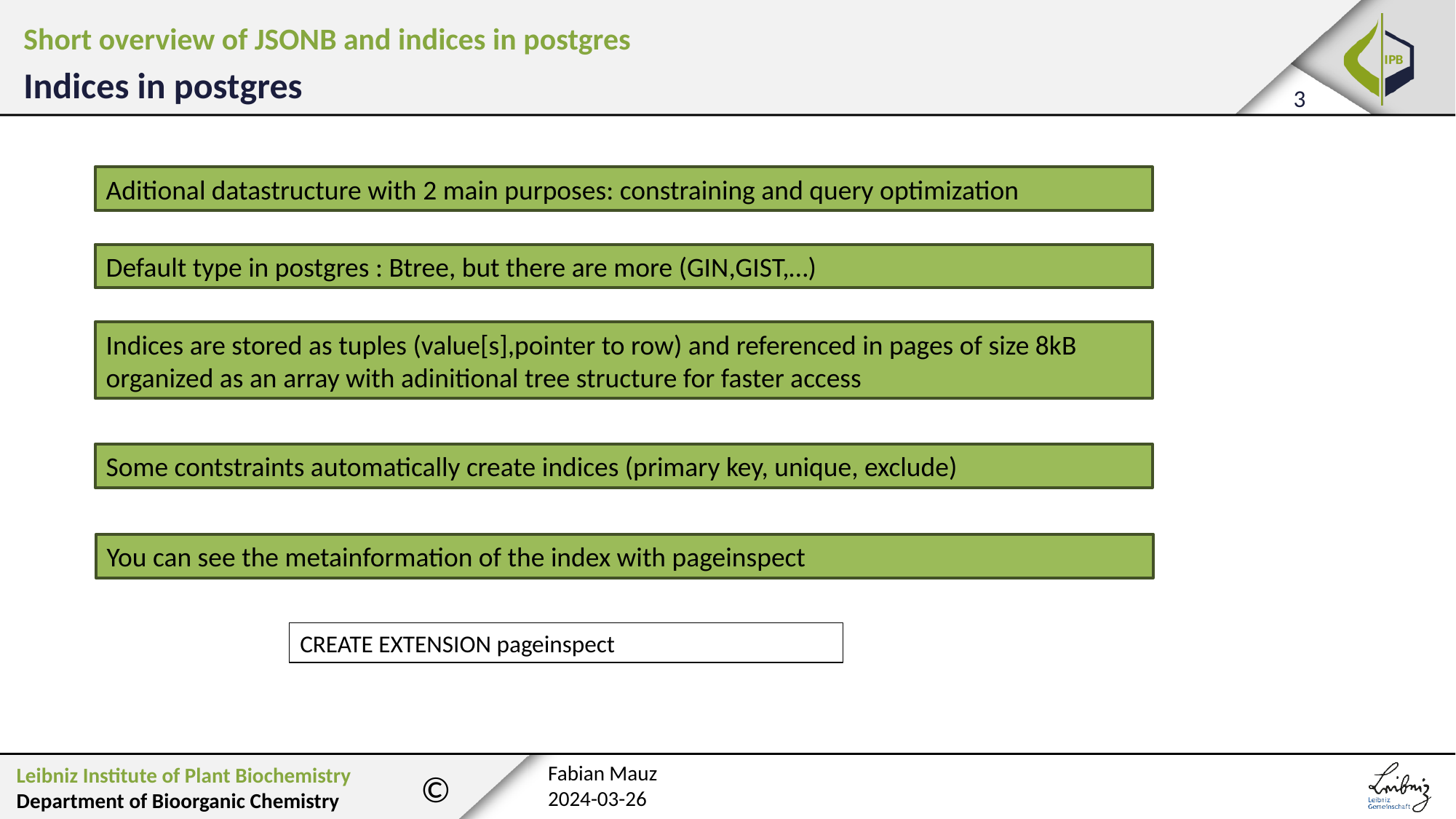

Short overview of JSONB and indices in postgres
Indices in postgres

Aditional datastructure with 2 main purposes: constraining and query optimization
Default type in postgres : Btree, but there are more (GIN,GIST,…)
Indices are stored as tuples (value[s],pointer to row) and referenced in pages of size 8kB organized as an array with adinitional tree structure for faster access
Some contstraints automatically create indices (primary key, unique, exclude)
You can see the metainformation of the index with pageinspect
CREATE EXTENSION pageinspect